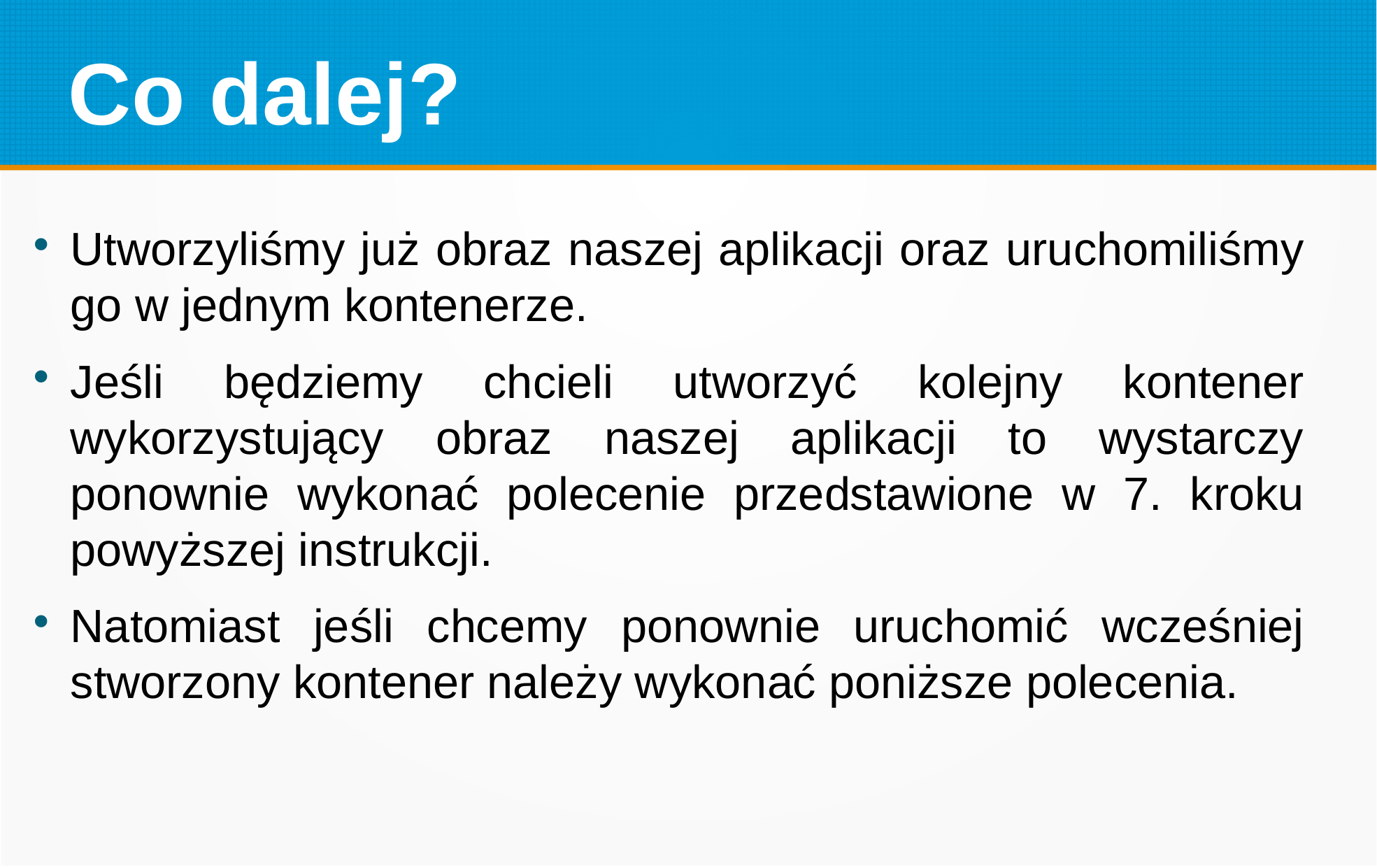

Co dalej?
Utworzyliśmy już obraz naszej aplikacji oraz uruchomiliśmy go w jednym kontenerze.
Jeśli będziemy chcieli utworzyć kolejny kontener wykorzystujący obraz naszej aplikacji to wystarczy ponownie wykonać polecenie przedstawione w 7. kroku powyższej instrukcji.
Natomiast jeśli chcemy ponownie uruchomić wcześniej stworzony kontener należy wykonać poniższe polecenia.